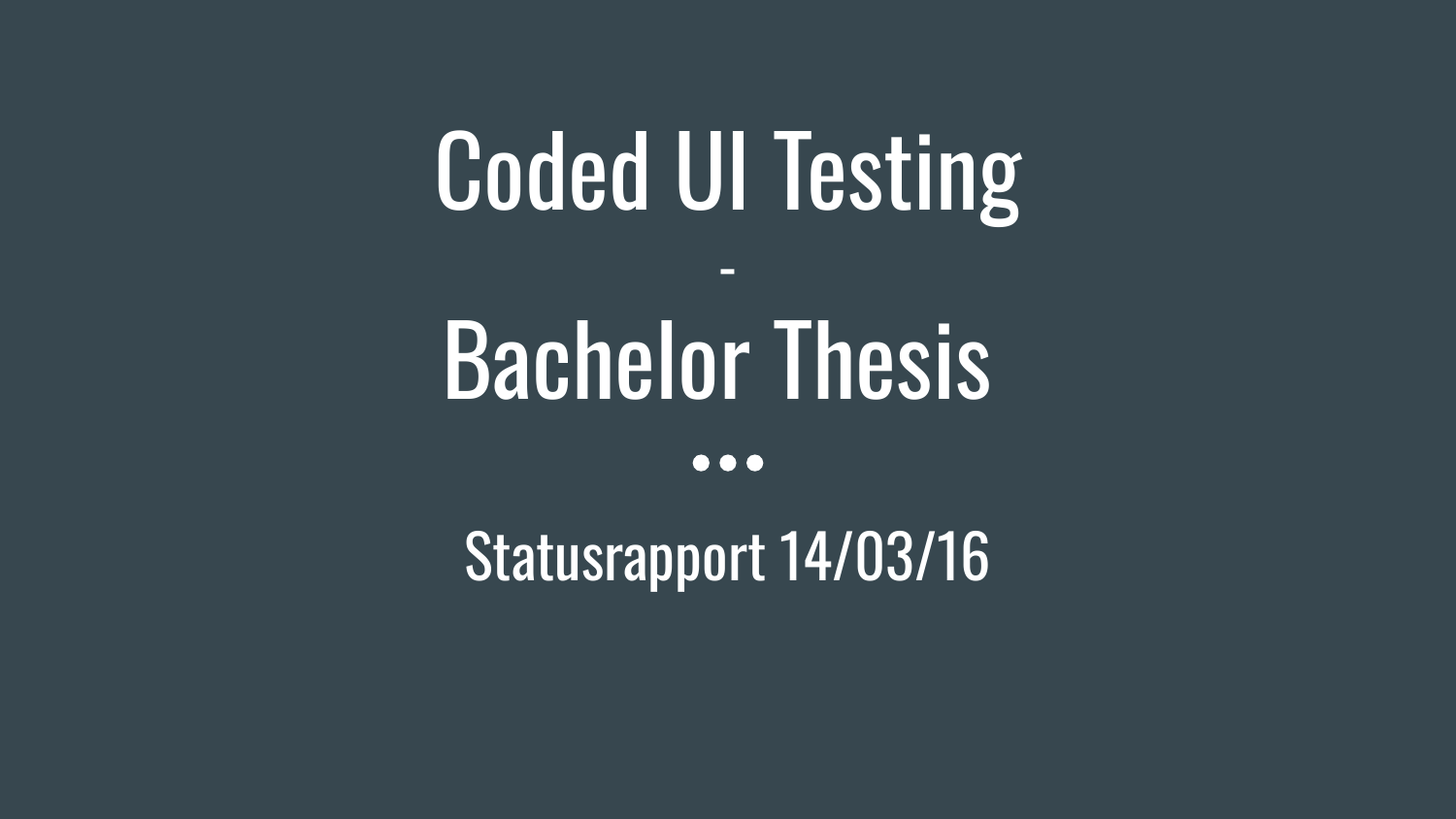

# Coded UI Testing
-
Bachelor Thesis
Statusrapport 14/03/16